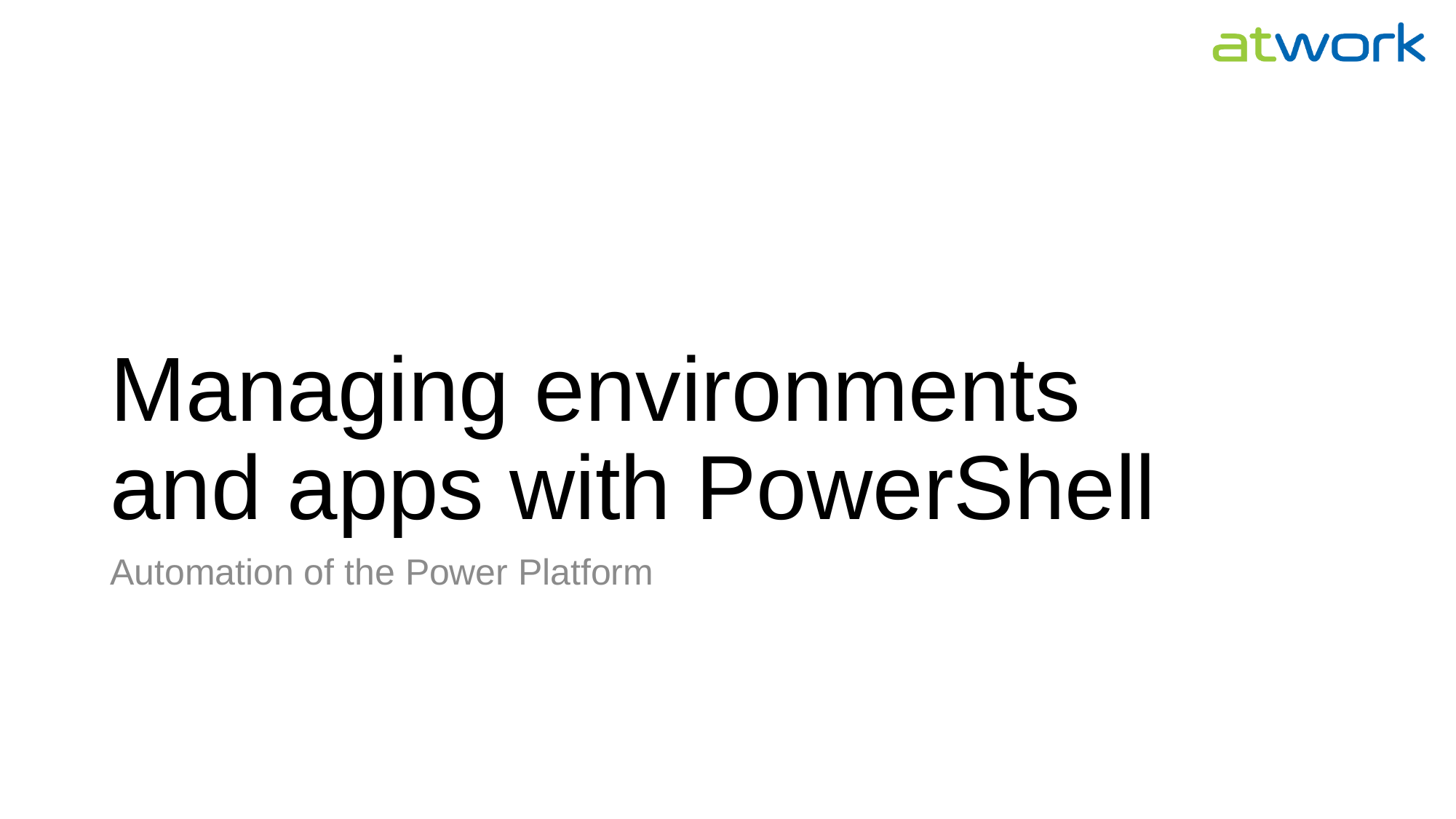

# Managing environments and apps with PowerShell
Automation of the Power Platform